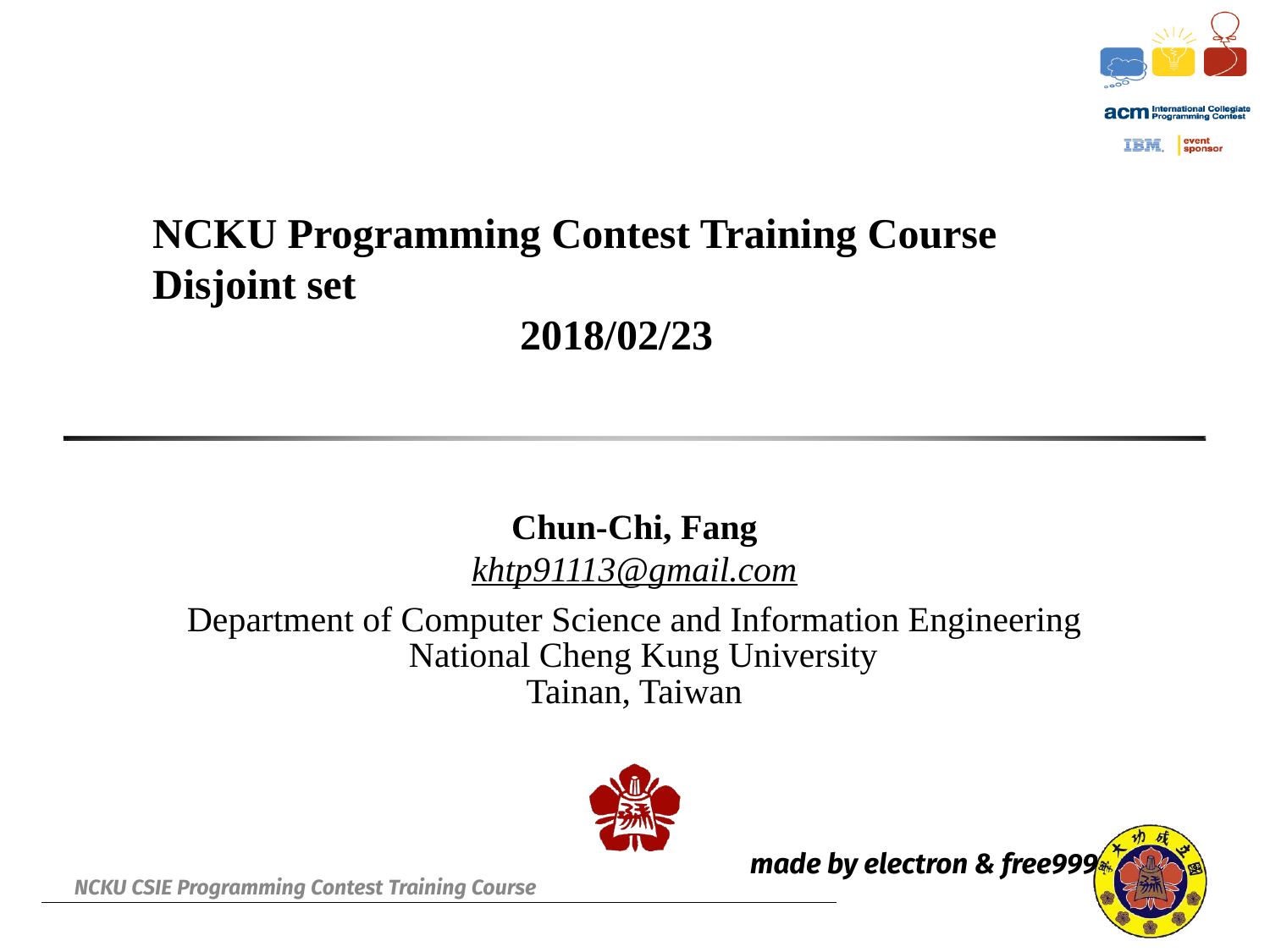

NCKU Programming Contest Training Course
Disjoint set
2018/02/23
Chun-Chi, Fang
khtp91113@gmail.com

Department of Computer Science and Information Engineering

  National Cheng Kung University

Tainan, Taiwan

made by electron & free999
NCKU CSIE Programming Contest Training Course